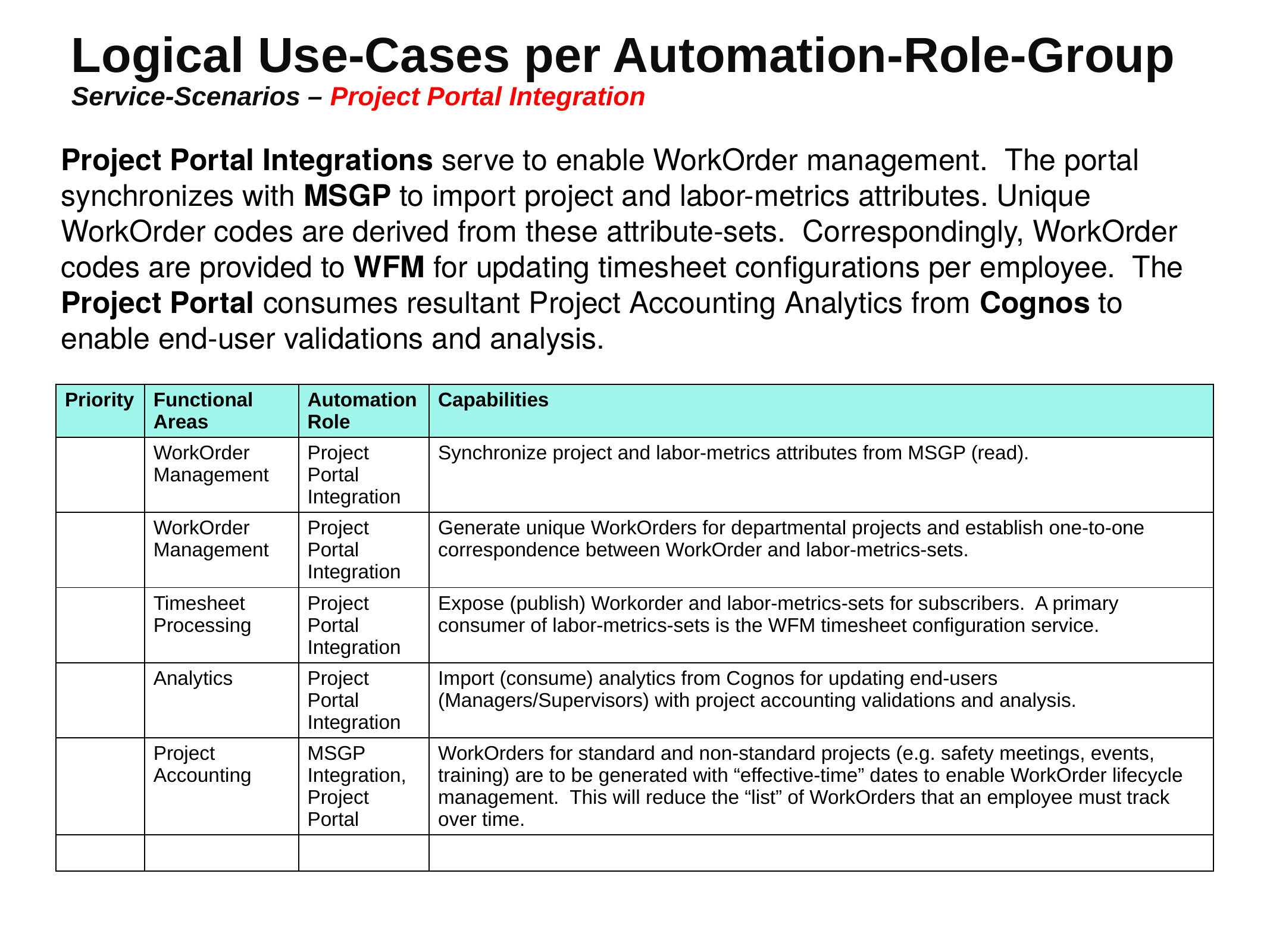

Logical Use-Cases per Automation-Role-Group
Service-Scenarios – Project Portal Integration
Project Portal Integrations serve to enable WorkOrder management.  The portal synchronizes with MSGP to import project and labor-metrics attributes. Unique WorkOrder codes are derived from these attribute-sets.  Correspondingly, WorkOrder codes are provided to WFM for updating timesheet configurations per employee.  The Project Portal consumes resultant Project Accounting Analytics from Cognos to enable end-user validations and analysis.
| Priority | Functional Areas | Automation Role | Capabilities |
| --- | --- | --- | --- |
|  | WorkOrder Management | Project Portal Integration | Synchronize project and labor-metrics attributes from MSGP (read). |
|  | WorkOrder Management | Project Portal Integration | Generate unique WorkOrders for departmental projects and establish one-to-one correspondence between WorkOrder and labor-metrics-sets. |
|  | Timesheet Processing | Project Portal Integration | Expose (publish) Workorder and labor-metrics-sets for subscribers. A primary consumer of labor-metrics-sets is the WFM timesheet configuration service. |
|  | Analytics | Project Portal Integration | Import (consume) analytics from Cognos for updating end-users (Managers/Supervisors) with project accounting validations and analysis. |
|  | Project Accounting | MSGP Integration, Project Portal | WorkOrders for standard and non-standard projects (e.g. safety meetings, events, training) are to be generated with “effective-time” dates to enable WorkOrder lifecycle management. This will reduce the “list” of WorkOrders that an employee must track over time. |
|  |  |  |  |
17